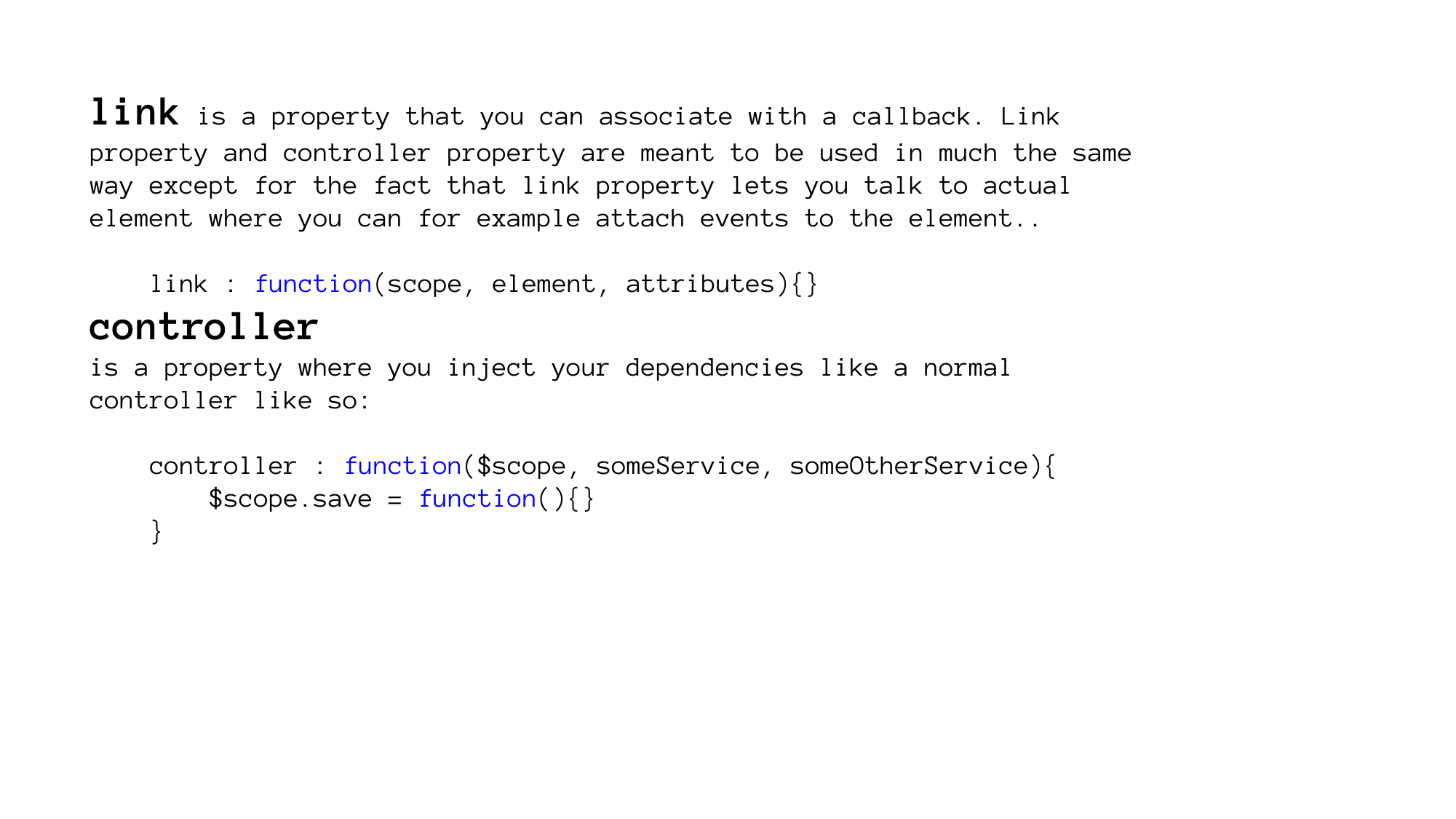

link is a property that you can associate with a callback. Link property and controller property are meant to be used in much the same way except for the fact that link property lets you talk to actual element where you can for example attach events to the element..

    link : function(scope, element, attributes){}
controller
is a property where you inject your dependencies like a normal controller like so:

    controller : function($scope, someService, someOtherService){
        $scope.save = function(){}
    }